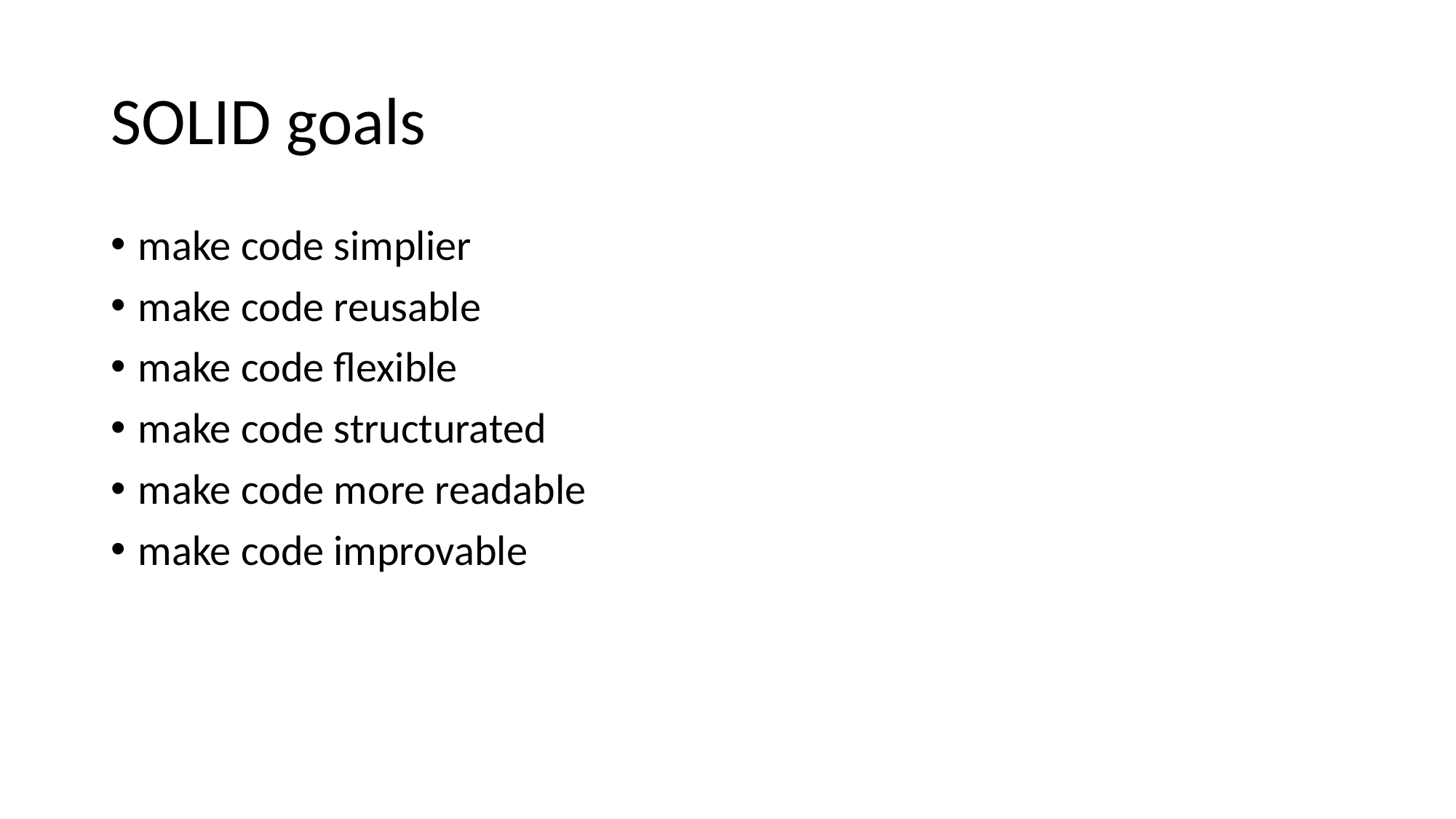

# SOLID goals
make code simplier
make code reusable
make code flexible
make code structurated
make code more readable
make code improvable